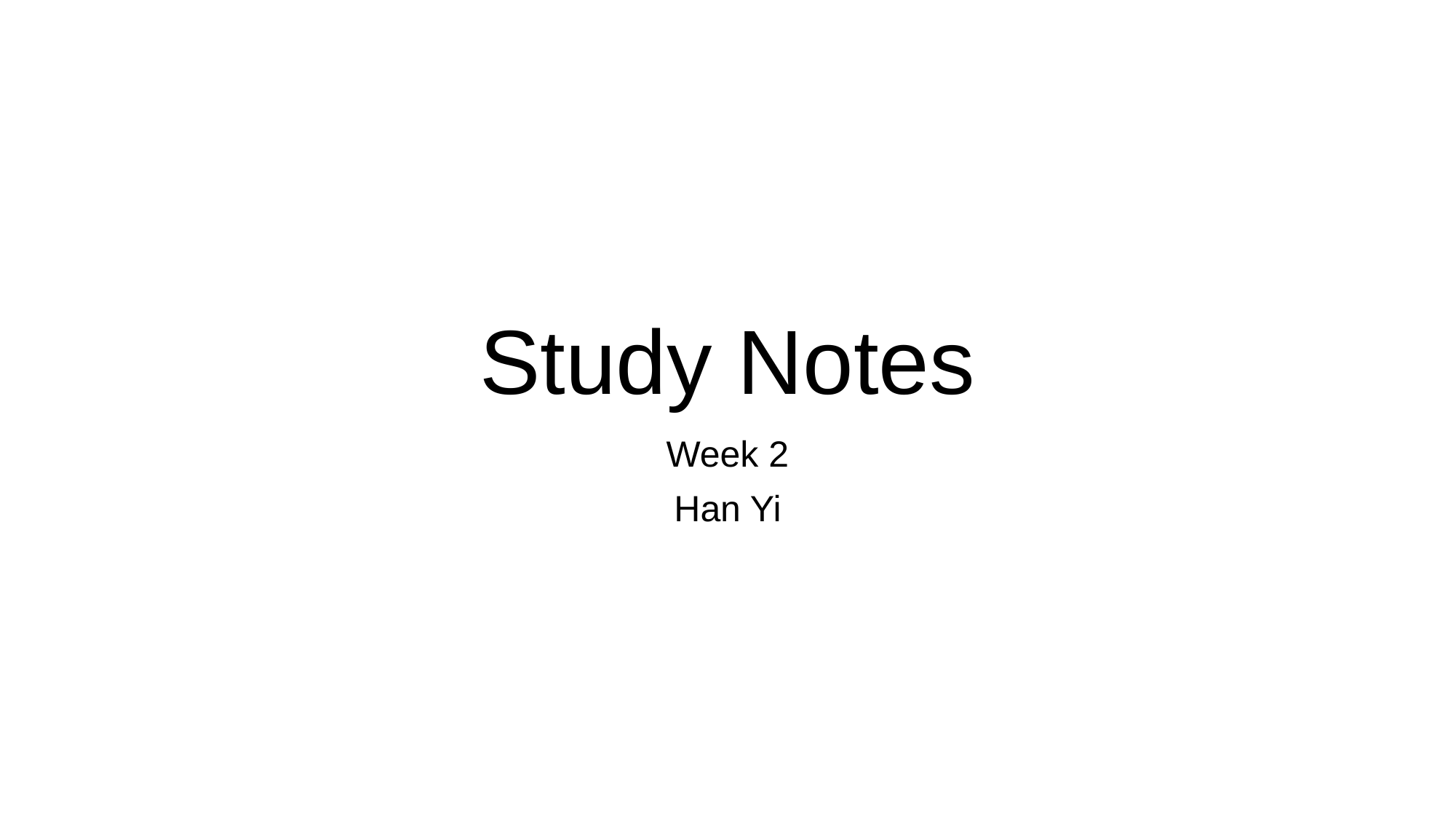

# Study Notes
Week 2
Han Yi